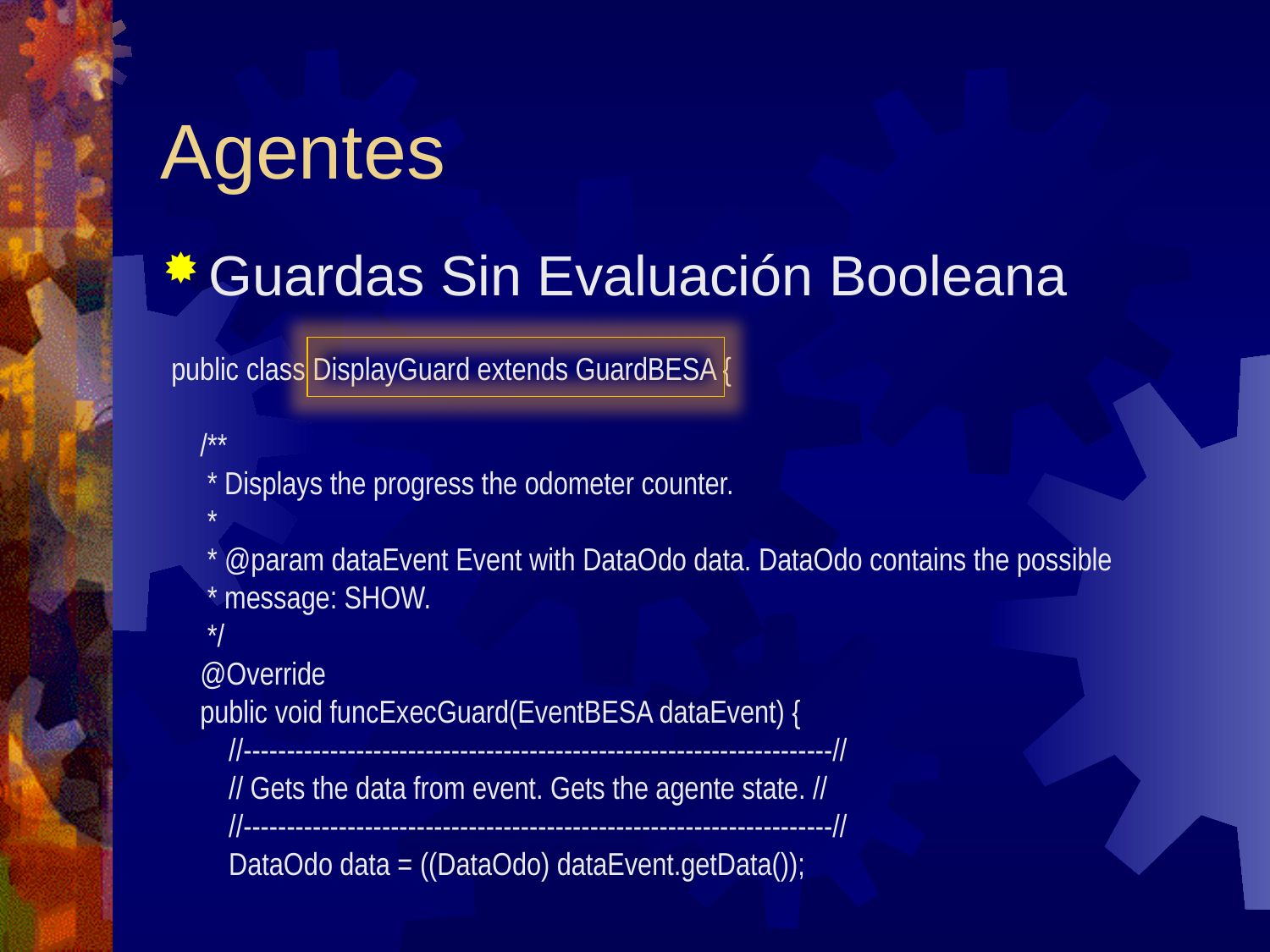

# Agentes
Guardas Sin Evaluación Booleana

public class DisplayGuard extends GuardBESA {

    /**
     * Displays the progress the odometer counter.
     *
     * @param dataEvent Event with DataOdo data. DataOdo contains the possible
     * message: SHOW.
     */
    @Override
    public void funcExecGuard(EventBESA dataEvent) {
        //--------------------------------------------------------------------//
        // Gets the data from event. Gets the agente state. //
        //--------------------------------------------------------------------//
        DataOdo data = ((DataOdo) dataEvent.getData());